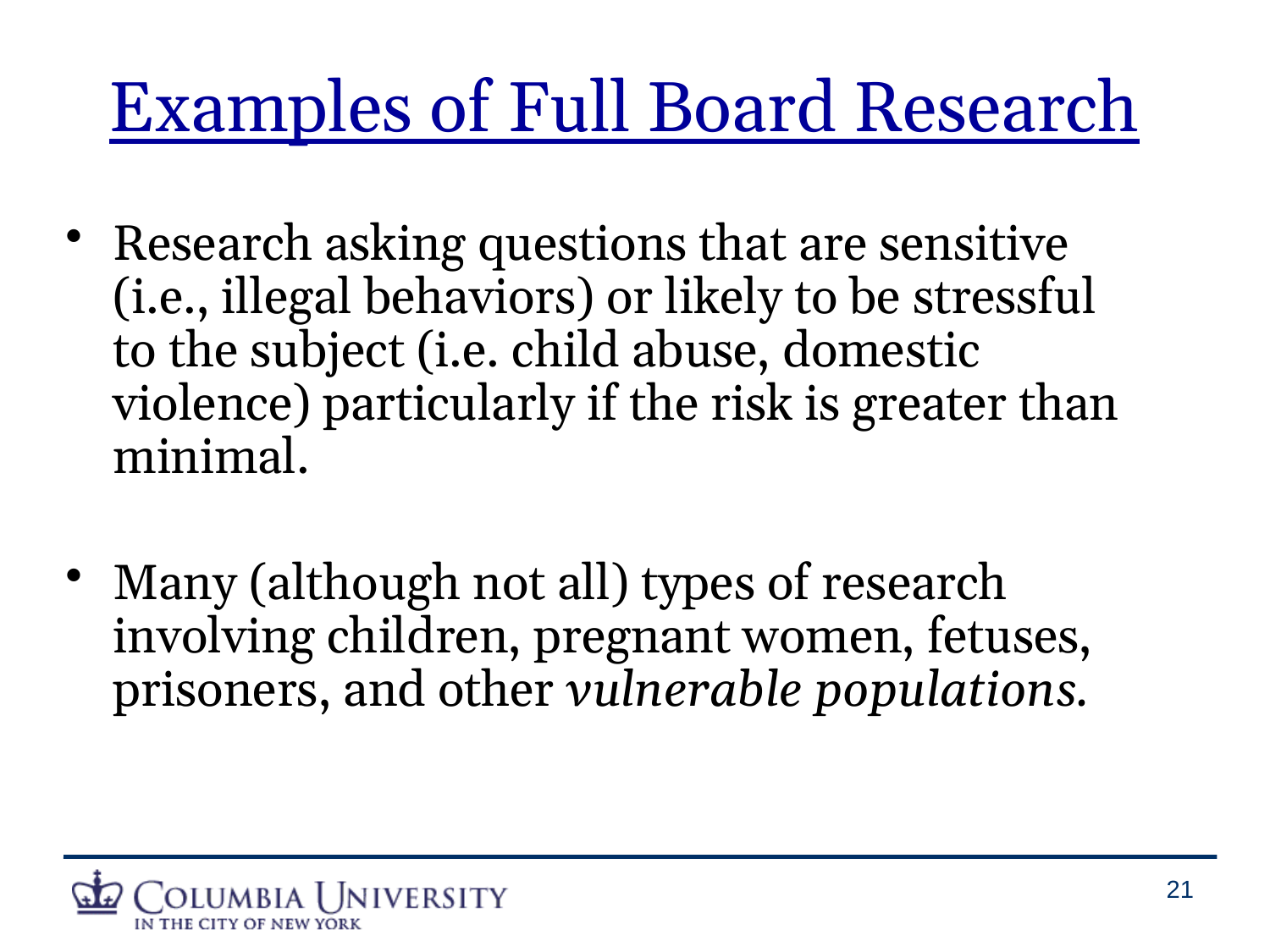

# Examples of Full Board Research
Research asking questions that are sensitive (i.e., illegal behaviors) or likely to be stressful to the subject (i.e. child abuse, domestic violence) particularly if the risk is greater than minimal.

Many (although not all) types of research involving children, pregnant women, fetuses, prisoners, and other vulnerable populations.

21